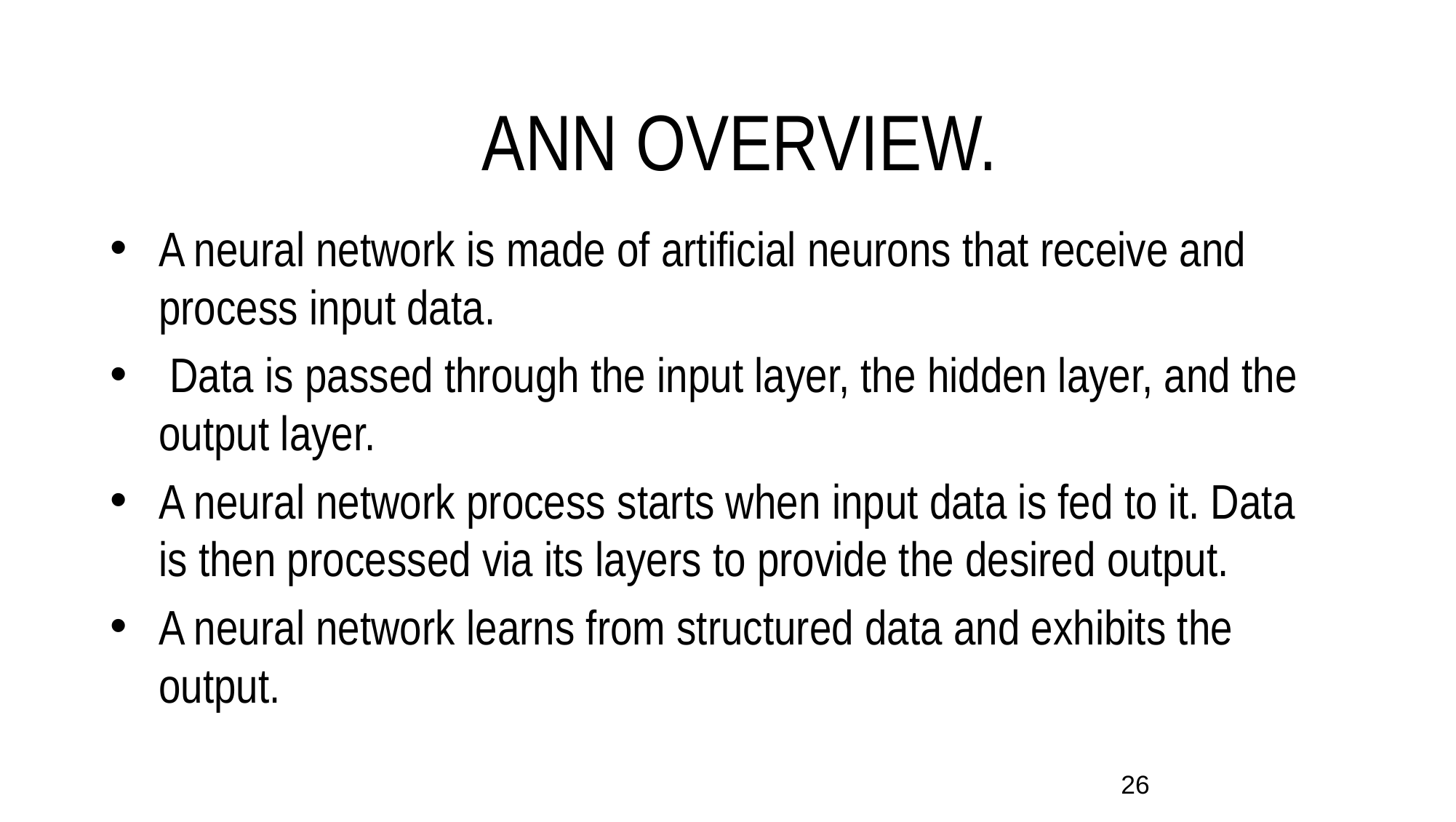

# ANN OVERVIEW.
A neural network is made of artificial neurons that receive and process input data.
 Data is passed through the input layer, the hidden layer, and the output layer.
A neural network process starts when input data is fed to it. Data is then processed via its layers to provide the desired output.
A neural network learns from structured data and exhibits the output.

26